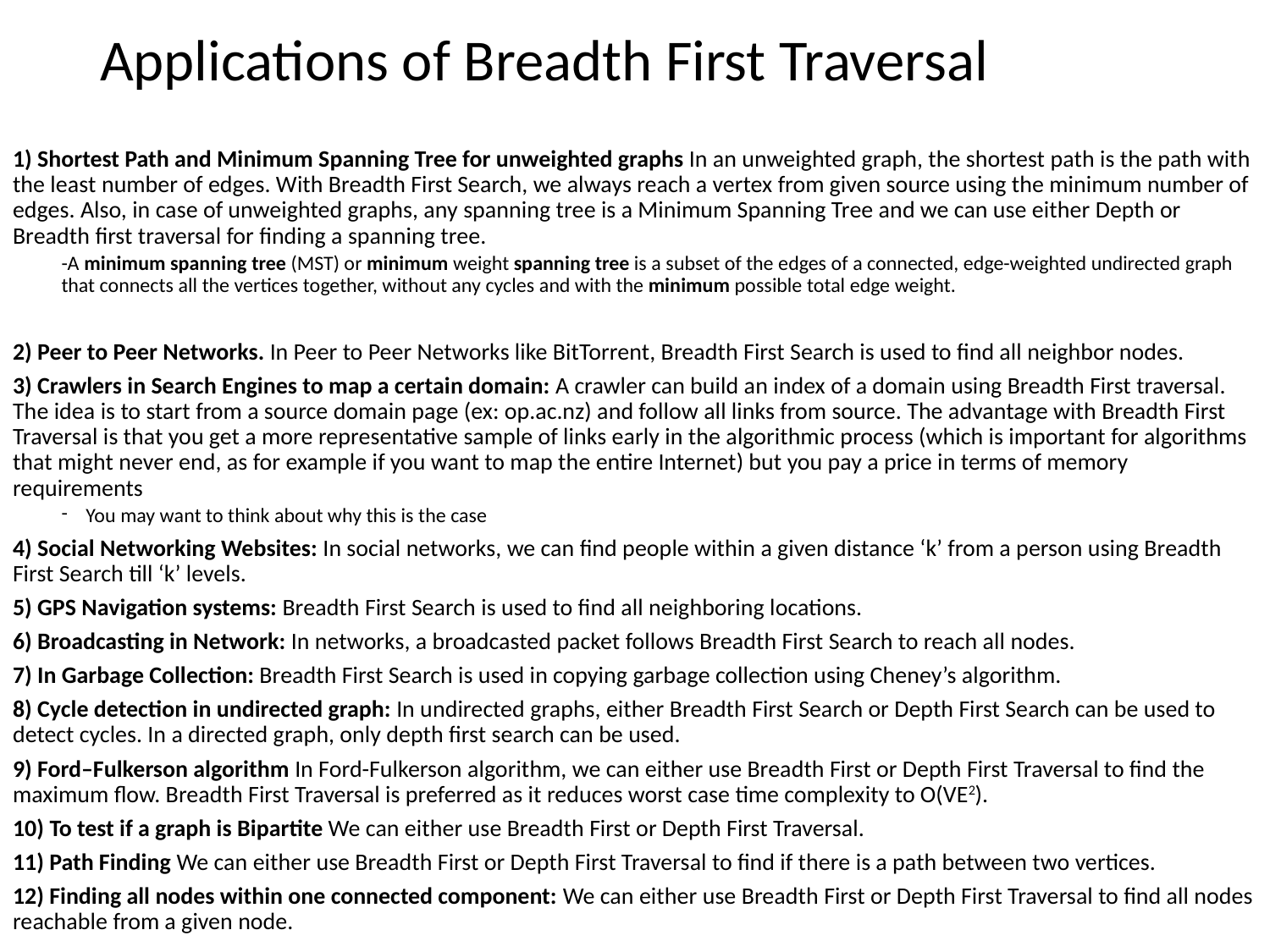

# Applications of Breadth First Traversal
1) Shortest Path and Minimum Spanning Tree for unweighted graphs In an unweighted graph, the shortest path is the path with the least number of edges. With Breadth First Search, we always reach a vertex from given source using the minimum number of edges. Also, in case of unweighted graphs, any spanning tree is a Minimum Spanning Tree and we can use either Depth or Breadth first traversal for finding a spanning tree.
-A minimum spanning tree (MST) or minimum weight spanning tree is a subset of the edges of a connected, edge-weighted undirected graph that connects all the vertices together, without any cycles and with the minimum possible total edge weight.

2) Peer to Peer Networks. In Peer to Peer Networks like BitTorrent, Breadth First Search is used to find all neighbor nodes.
3) Crawlers in Search Engines to map a certain domain: A crawler can build an index of a domain using Breadth First traversal. The idea is to start from a source domain page (ex: op.ac.nz) and follow all links from source. The advantage with Breadth First Traversal is that you get a more representative sample of links early in the algorithmic process (which is important for algorithms that might never end, as for example if you want to map the entire Internet) but you pay a price in terms of memory requirements
You may want to think about why this is the case
4) Social Networking Websites: In social networks, we can find people within a given distance ‘k’ from a person using Breadth First Search till ‘k’ levels.
5) GPS Navigation systems: Breadth First Search is used to find all neighboring locations.
6) Broadcasting in Network: In networks, a broadcasted packet follows Breadth First Search to reach all nodes.
7) In Garbage Collection: Breadth First Search is used in copying garbage collection using Cheney’s algorithm.
8) Cycle detection in undirected graph: In undirected graphs, either Breadth First Search or Depth First Search can be used to detect cycles. In a directed graph, only depth first search can be used.
9) Ford–Fulkerson algorithm In Ford-Fulkerson algorithm, we can either use Breadth First or Depth First Traversal to find the maximum flow. Breadth First Traversal is preferred as it reduces worst case time complexity to O(VE2).
10) To test if a graph is Bipartite We can either use Breadth First or Depth First Traversal.
11) Path Finding We can either use Breadth First or Depth First Traversal to find if there is a path between two vertices.
12) Finding all nodes within one connected component: We can either use Breadth First or Depth First Traversal to find all nodes reachable from a given node.